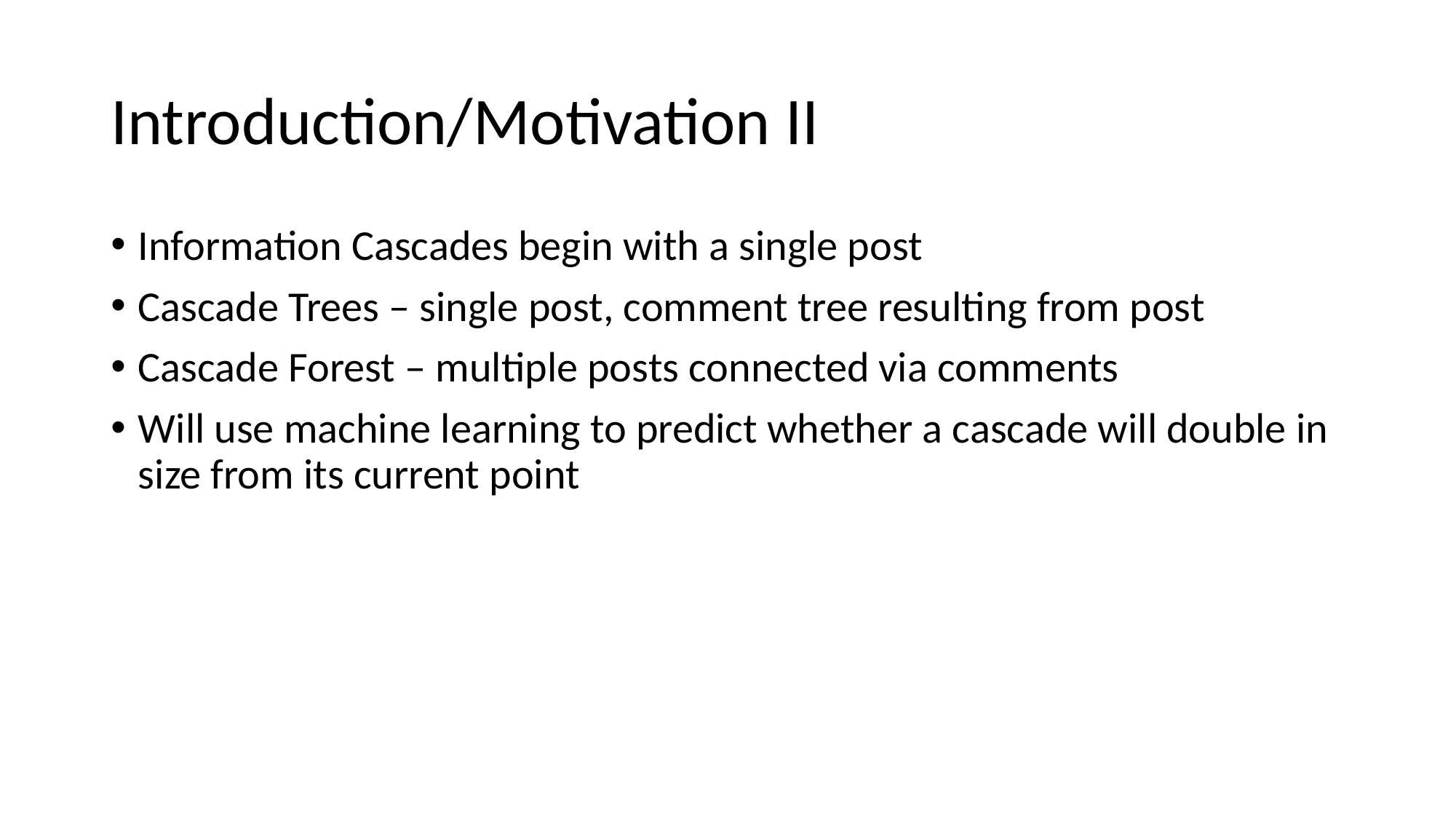

# Introduction/Motivation II
Information Cascades begin with a single post
Cascade Trees – single post, comment tree resulting from post
Cascade Forest – multiple posts connected via comments
Will use machine learning to predict whether a cascade will double in size from its current point